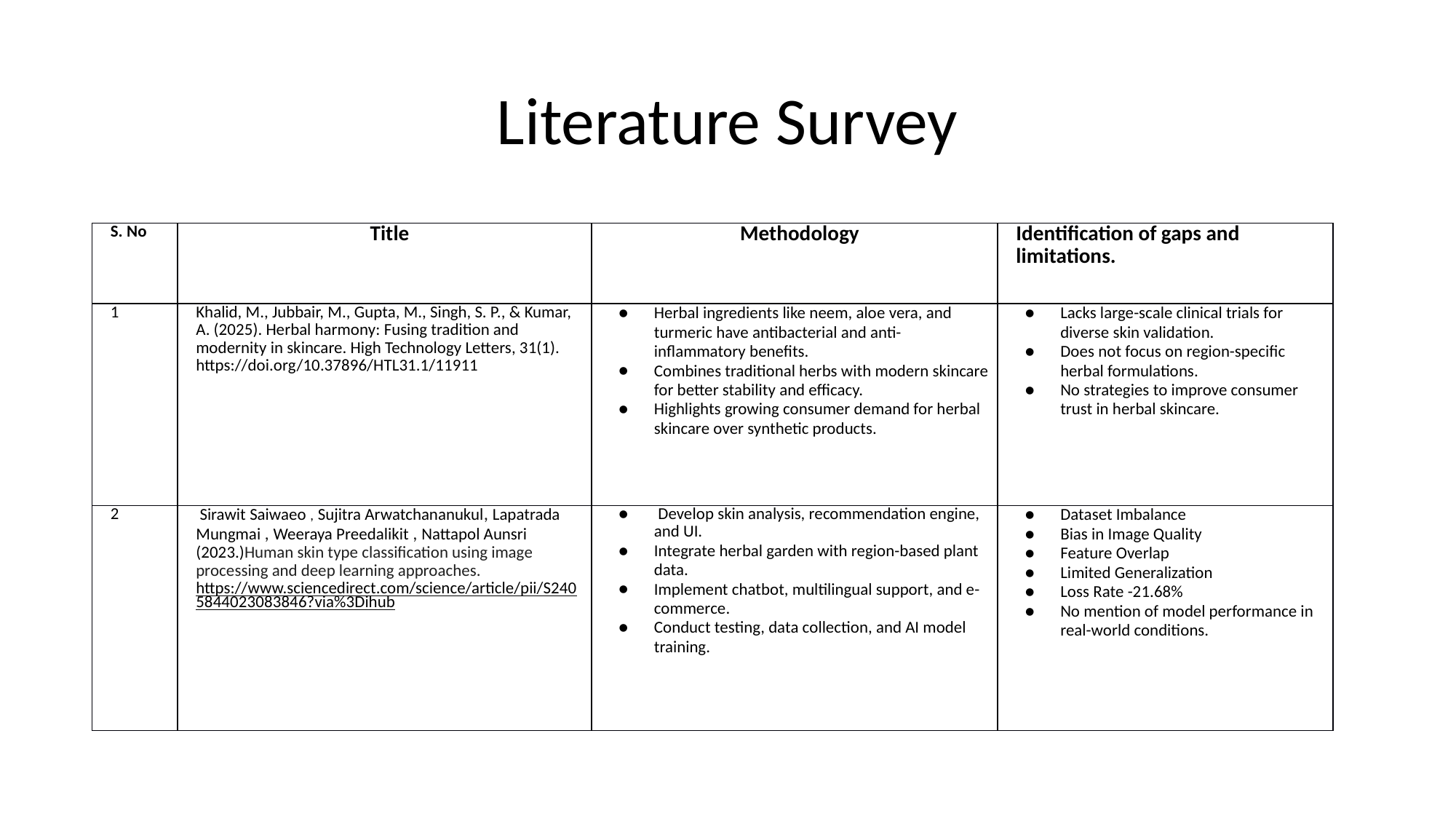

# Literature Survey
| S. No | Title | Methodology | Identification of gaps and limitations. |
| --- | --- | --- | --- |
| 1 | Khalid, M., Jubbair, M., Gupta, M., Singh, S. P., & Kumar, A. (2025). Herbal harmony: Fusing tradition and modernity in skincare. High Technology Letters, 31(1). https://doi.org/10.37896/HTL31.1/11911 | Herbal ingredients like neem, aloe vera, and turmeric have antibacterial and anti-inflammatory benefits. Combines traditional herbs with modern skincare for better stability and efficacy. Highlights growing consumer demand for herbal skincare over synthetic products. | Lacks large-scale clinical trials for diverse skin validation. Does not focus on region-specific herbal formulations. No strategies to improve consumer trust in herbal skincare. |
| 2 | Sirawit Saiwaeo , Sujitra Arwatchananukul, Lapatrada Mungmai , Weeraya Preedalikit , Nattapol Aunsri (2023.)Human skin type classification using image processing and deep learning approaches. https://www.sciencedirect.com/science/article/pii/S2405844023083846?via%3Dihub | Develop skin analysis, recommendation engine, and UI. Integrate herbal garden with region-based plant data. Implement chatbot, multilingual support, and e-commerce. Conduct testing, data collection, and AI model training. | Dataset Imbalance Bias in Image Quality Feature Overlap Limited Generalization Loss Rate -21.68% No mention of model performance in real-world conditions. |